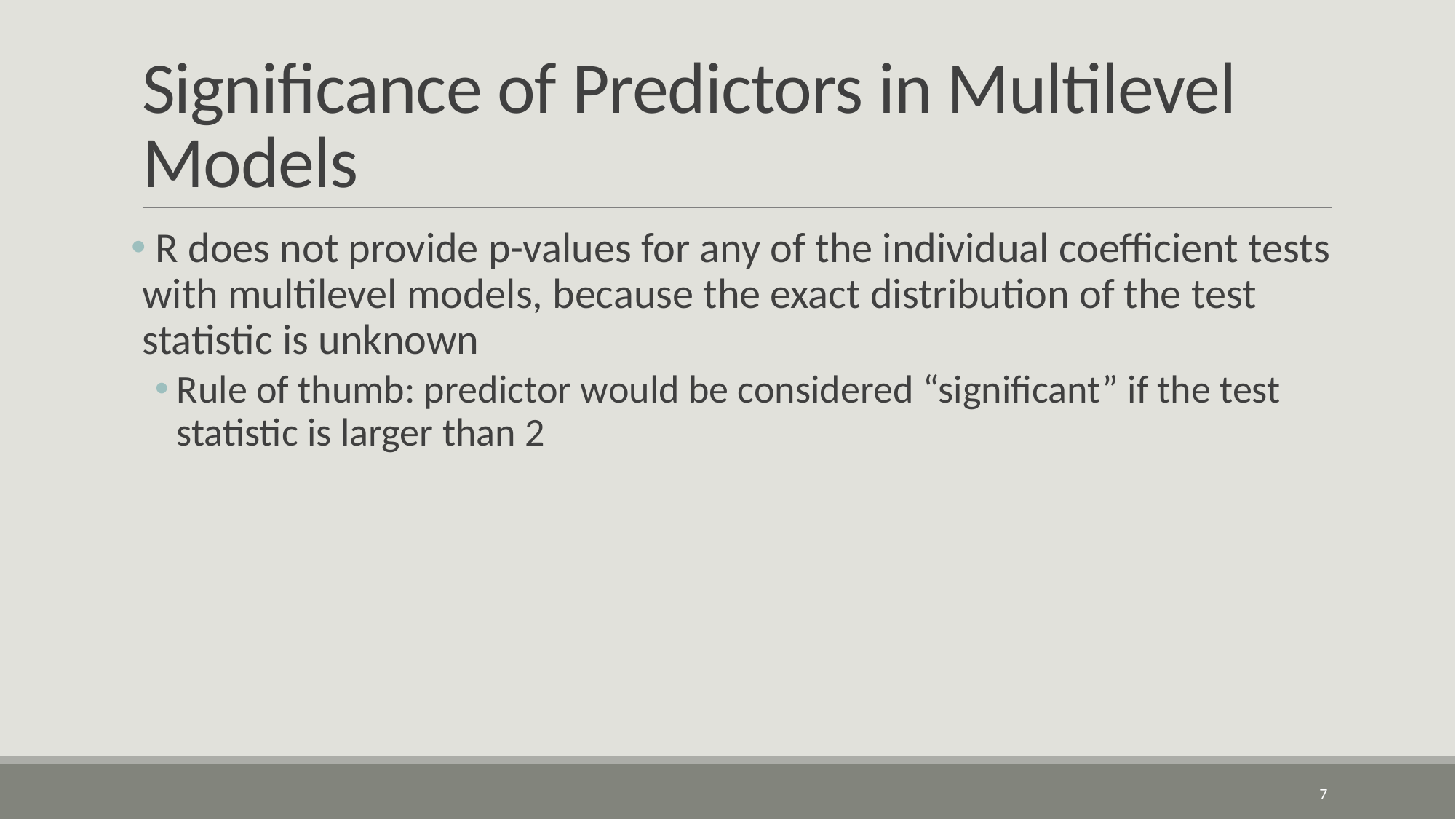

# Significance of Predictors in Multilevel Models
 R does not provide p-values for any of the individual coefficient tests with multilevel models, because the exact distribution of the test statistic is unknown
Rule of thumb: predictor would be considered “significant” if the test statistic is larger than 2
7